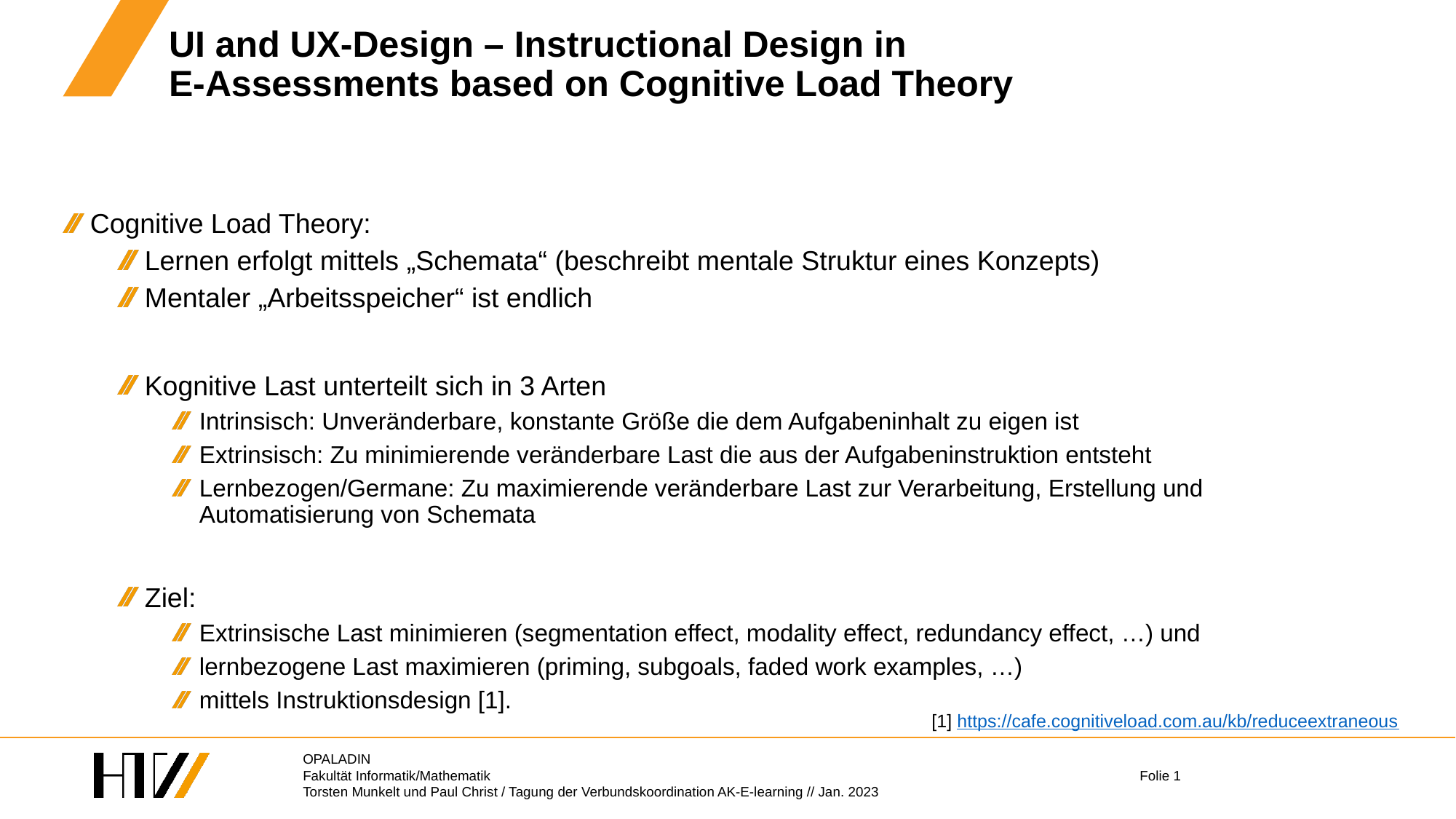

# UI and UX-Design – Instructional Design in E-Assessments based on Cognitive Load Theory
Cognitive Load Theory:
Lernen erfolgt mittels „Schemata“ (beschreibt mentale Struktur eines Konzepts)
Mentaler „Arbeitsspeicher“ ist endlich

Kognitive Last unterteilt sich in 3 Arten
Intrinsisch: Unveränderbare, konstante Größe die dem Aufgabeninhalt zu eigen ist
Extrinsisch: Zu minimierende veränderbare Last die aus der Aufgabeninstruktion entsteht
Lernbezogen/Germane: Zu maximierende veränderbare Last zur Verarbeitung, Erstellung und Automatisierung von Schemata

Ziel:
Extrinsische Last minimieren (segmentation effect, modality effect, redundancy effect, …) und
lernbezogene Last maximieren (priming, subgoals, faded work examples, …)
mittels Instruktionsdesign [1].
[1] https://cafe.cognitiveload.com.au/kb/reduceextraneous